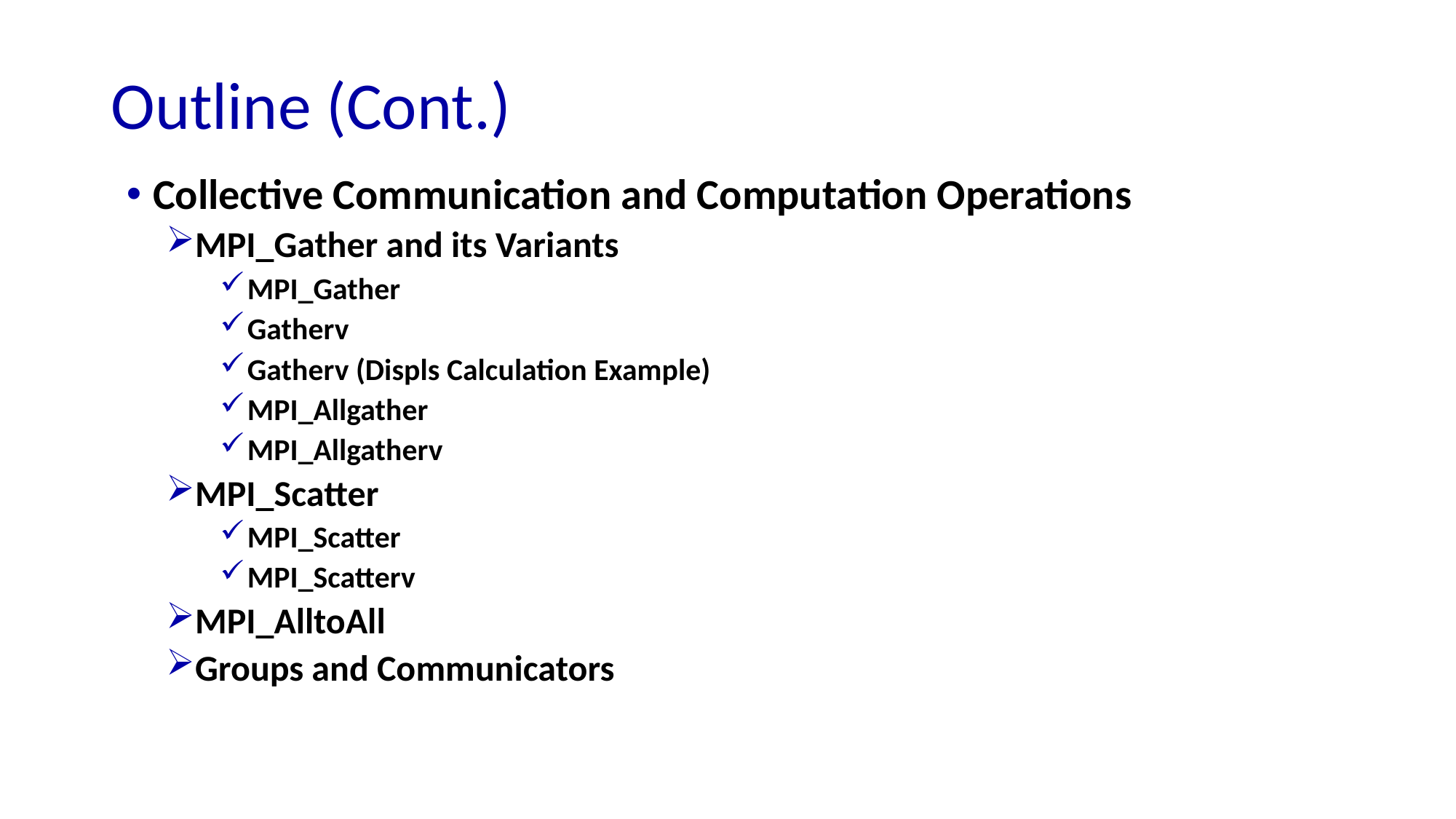

# Outline (Cont.)
Collective Communication and Computation Operations
MPI_Gather and its Variants
MPI_Gather
Gatherv
Gatherv (Displs Calculation Example)
MPI_Allgather
MPI_Allgatherv
MPI_Scatter
MPI_Scatter
MPI_Scatterv
MPI_AlltoAll
Groups and Communicators